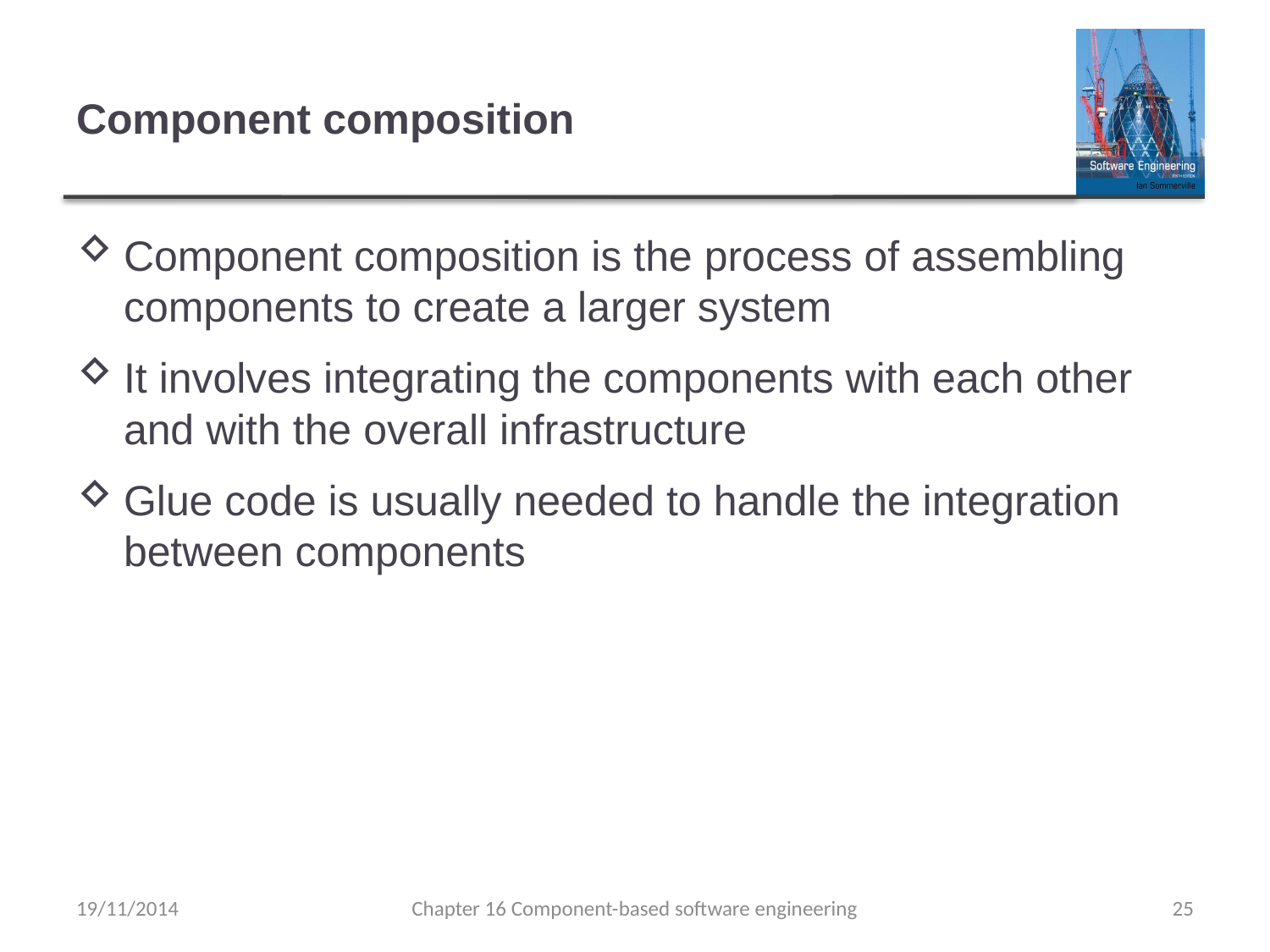

# Component composition
Component composition is the process of assembling components to create a larger system
It involves integrating the components with each other and with the overall infrastructure
Glue code is usually needed to handle the integration between components
19/11/2014
Chapter 16 Component-based software engineering
25